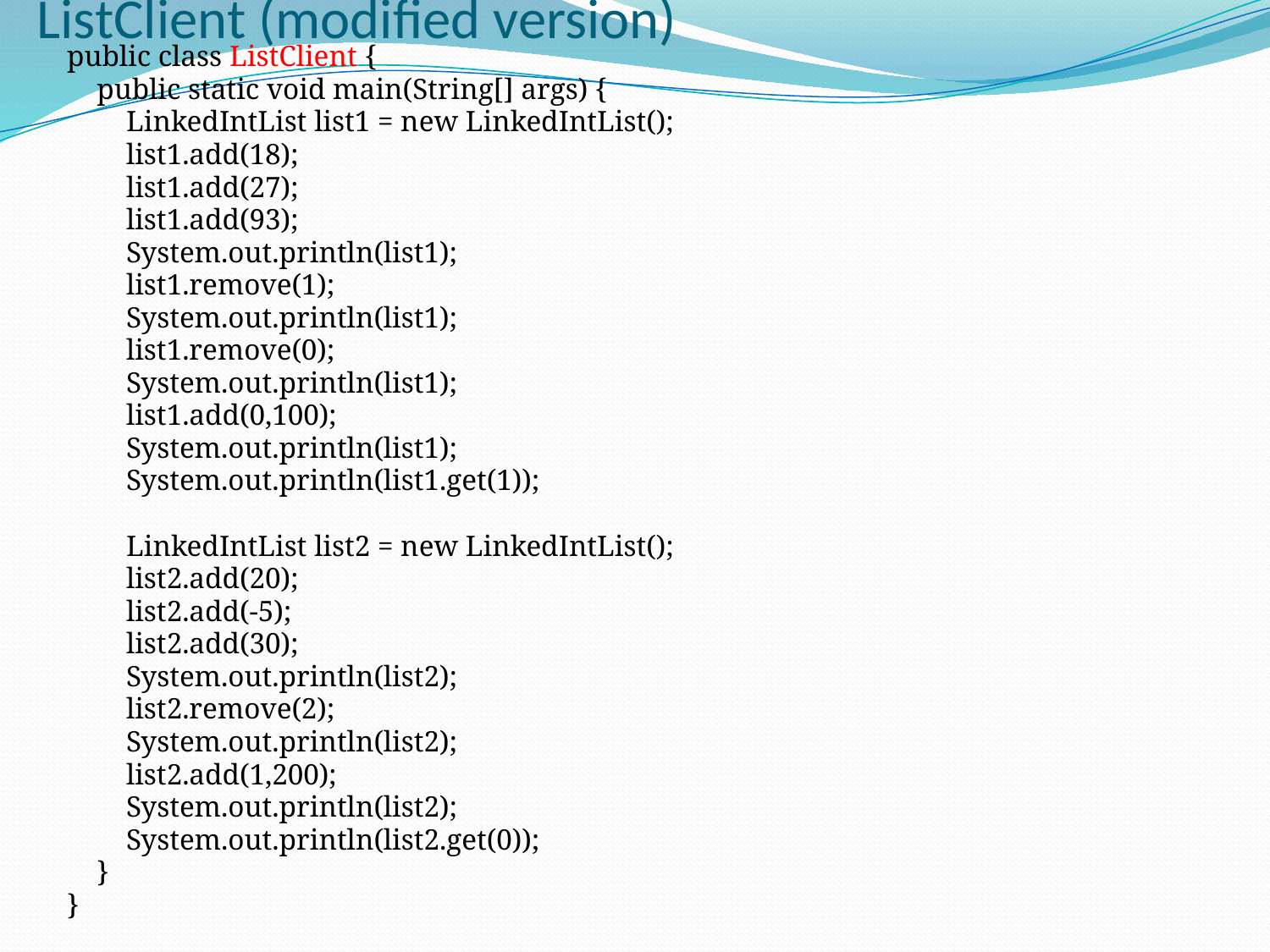

# ListClient (modified version)
public class ListClient {
    public static void main(String[] args) {
        LinkedIntList list1 = new LinkedIntList();
        list1.add(18);
        list1.add(27);
        list1.add(93);
        System.out.println(list1);
        list1.remove(1);
        System.out.println(list1);
        list1.remove(0);
        System.out.println(list1);
        list1.add(0,100);
        System.out.println(list1);
        System.out.println(list1.get(1));

        LinkedIntList list2 = new LinkedIntList();
        list2.add(20);
        list2.add(-5);
        list2.add(30);
        System.out.println(list2);
        list2.remove(2);
        System.out.println(list2);
        list2.add(1,200);
        System.out.println(list2);
        System.out.println(list2.get(0));
    }
}